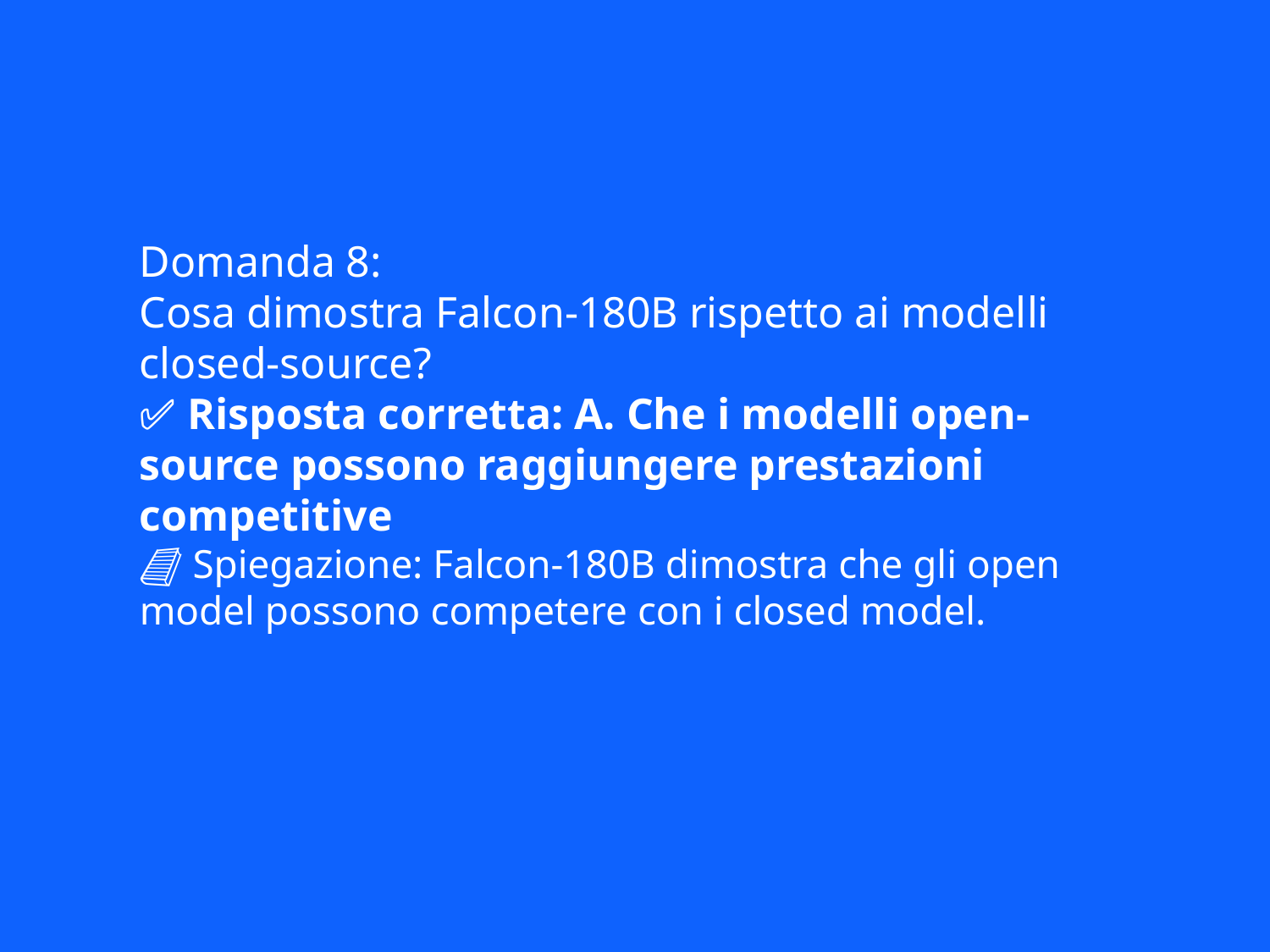

Domanda 8:
Cosa dimostra Falcon-180B rispetto ai modelli closed-source?
✅ Risposta corretta: A. Che i modelli open-source possono raggiungere prestazioni competitive
📘 Spiegazione: Falcon-180B dimostra che gli open model possono competere con i closed model.